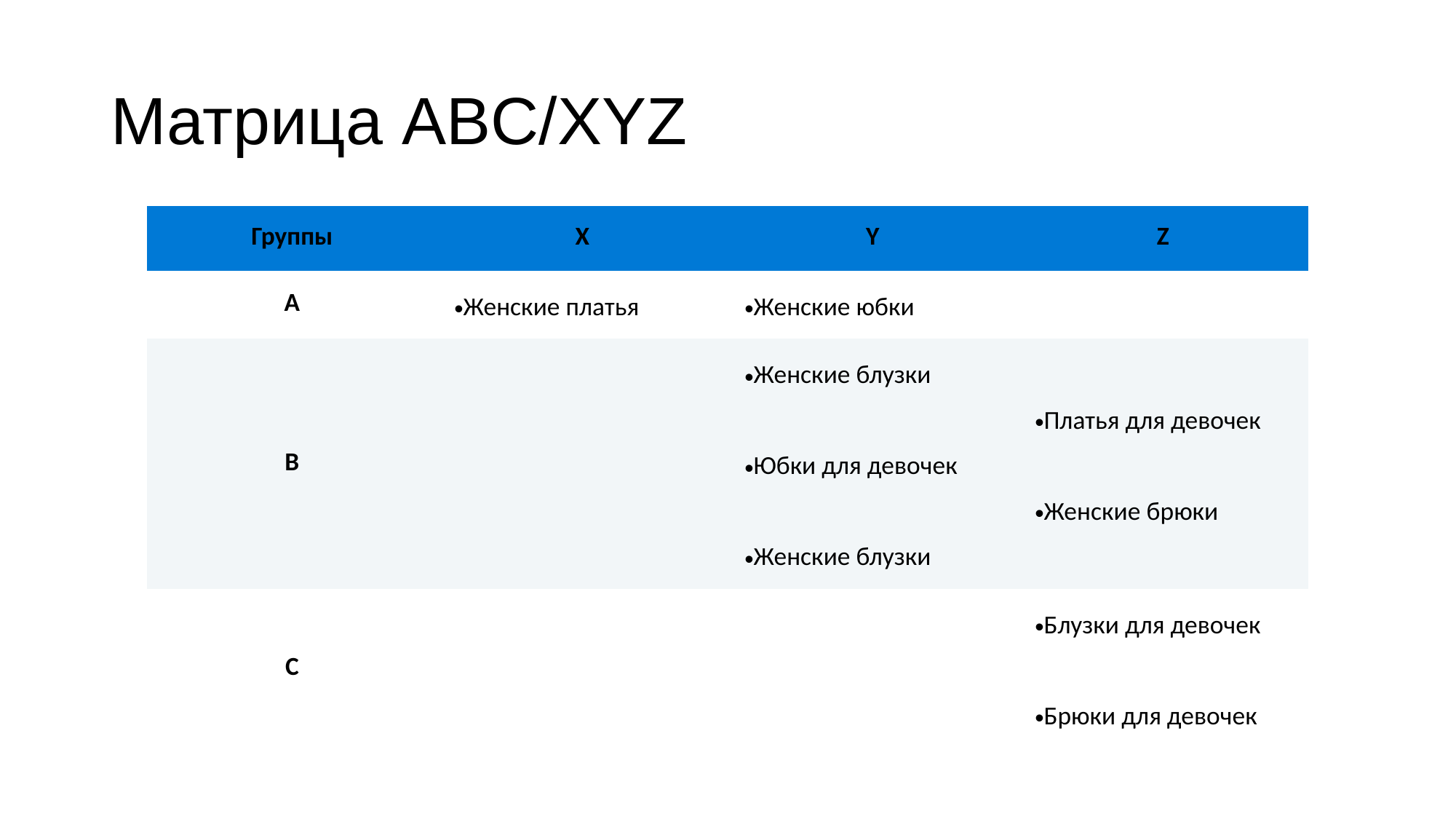

# Матрица ABC/XYZ
| Группы | X | Y | Z |
| --- | --- | --- | --- |
| A | Женские платья | Женские юбки |  |
| B |  | Женские блузки Юбки для девочек Женские блузки | Платья для девочек Женские брюки |
| C |  |  | Блузки для девочек Брюки для девочек |